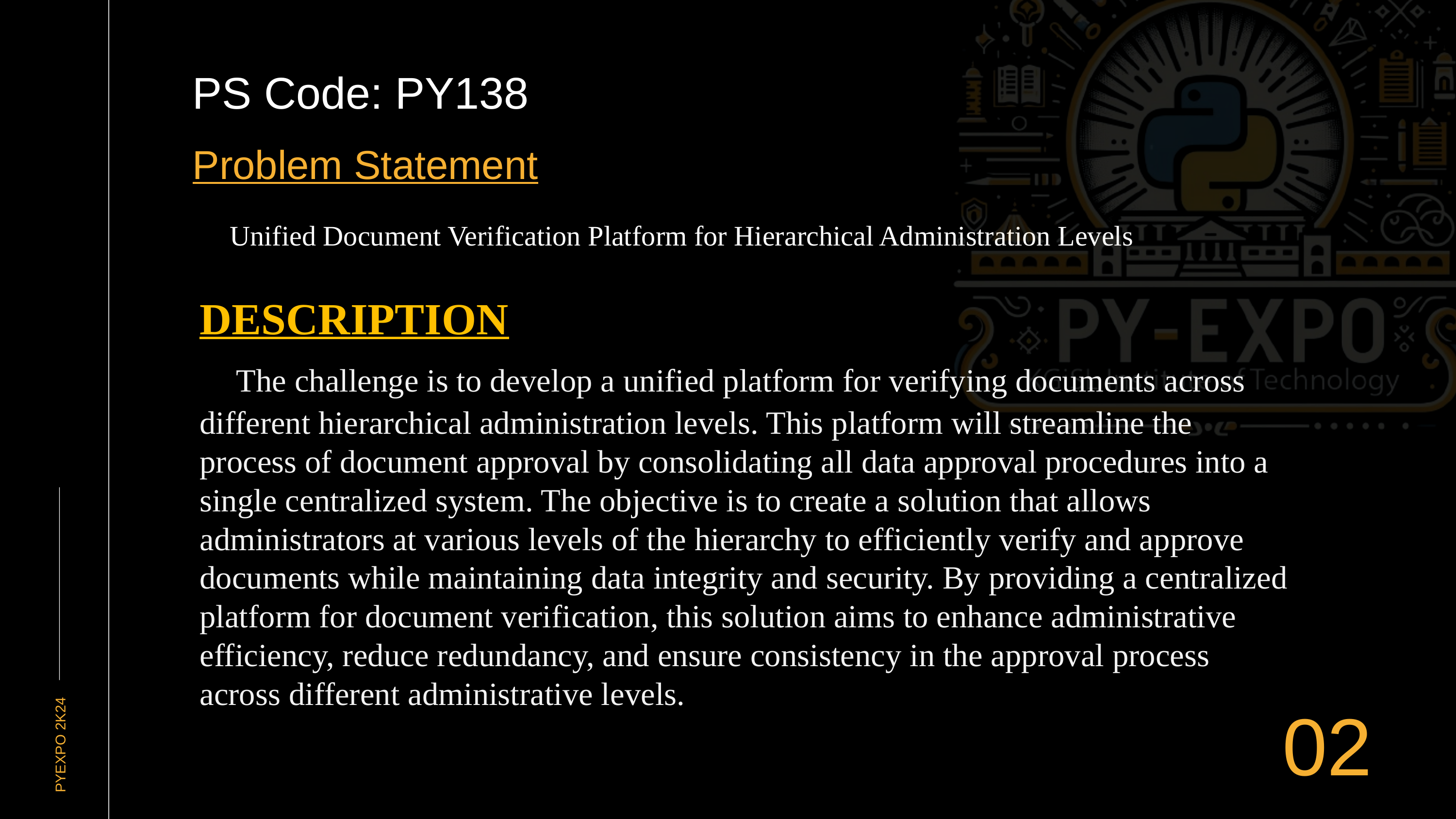

PS Code: PY138
Problem Statement
   Unified Document Verification Platform for Hierarchical Administration Levels

DESCRIPTION
   The challenge is to develop a unified platform for verifying documents across different hierarchical administration levels. This platform will streamline the process of document approval by consolidating all data approval procedures into a single centralized system. The objective is to create a solution that allows administrators at various levels of the hierarchy to efficiently verify and approve documents while maintaining data integrity and security. By providing a centralized platform for document verification, this solution aims to enhance administrative efficiency, reduce redundancy, and ensure consistency in the approval process across different administrative levels.

02
PYEXPO 2K24